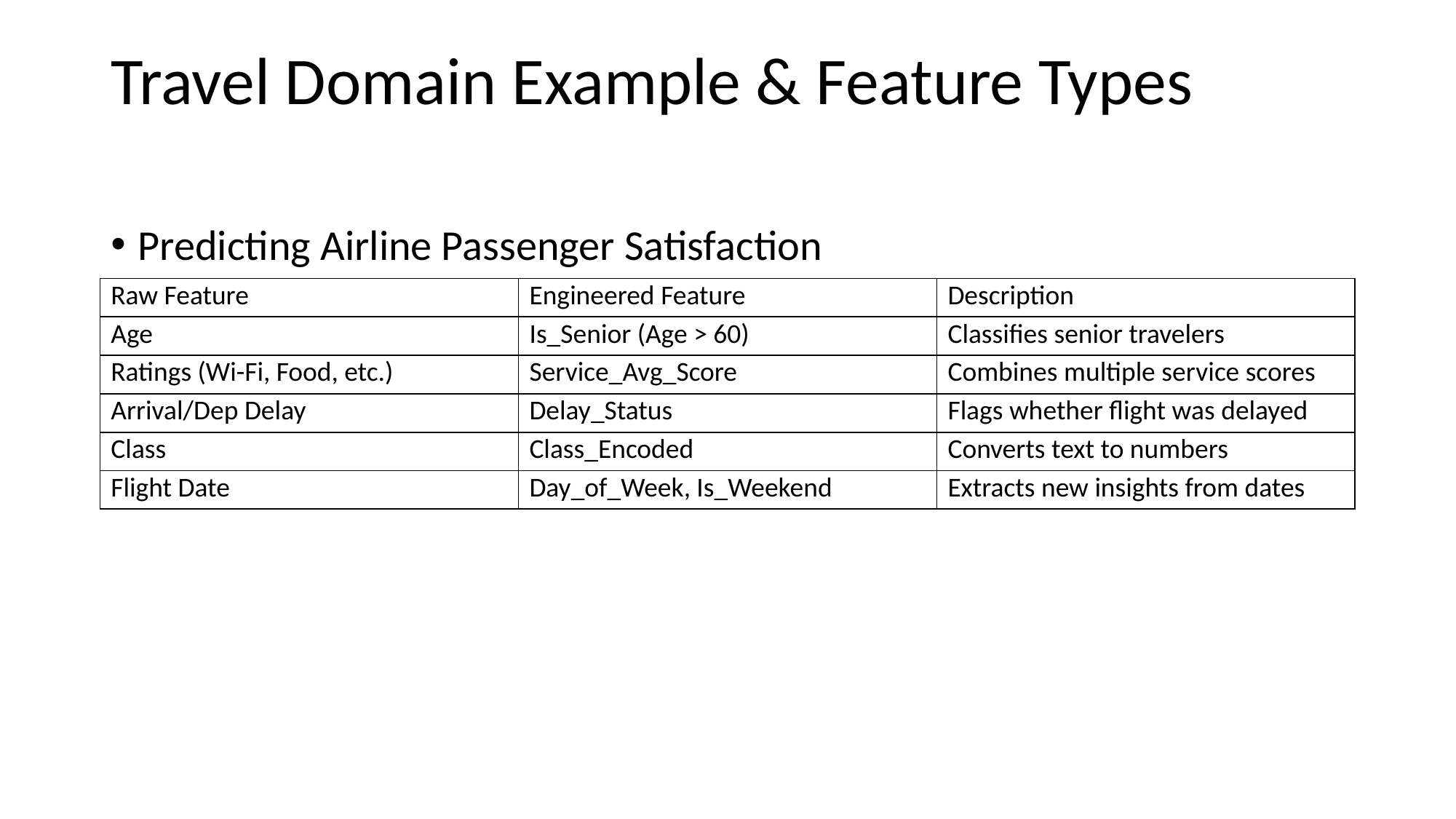

# Travel Domain Example & Feature Types
Predicting Airline Passenger Satisfaction

| Raw Feature | Engineered Feature | Description |
| --- | --- | --- |
| Age | Is\_Senior (Age > 60) | Classifies senior travelers |
| Ratings (Wi-Fi, Food, etc.) | Service\_Avg\_Score | Combines multiple service scores |
| Arrival/Dep Delay | Delay\_Status | Flags whether flight was delayed |
| Class | Class\_Encoded | Converts text to numbers |
| Flight Date | Day\_of\_Week, Is\_Weekend | Extracts new insights from dates |